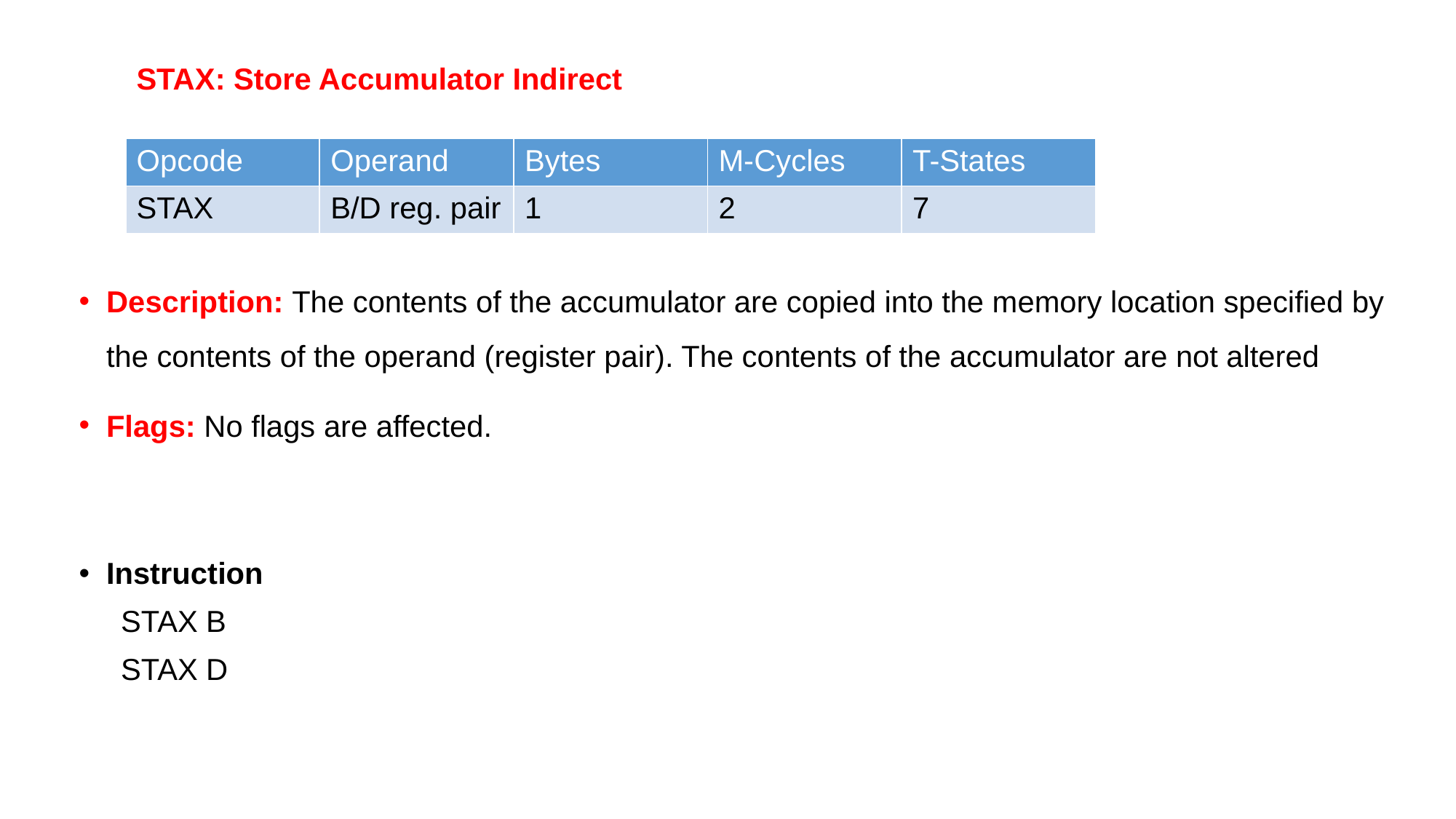

STAX: Store Accumulator Indirect
| Opcode | Operand | Bytes | M-Cycles | T-States |
| --- | --- | --- | --- | --- |
| STAX | B/D reg. pair | 1 | 2 | 7 |
Description: The contents of the accumulator are copied into the memory location specified by the contents of the operand (register pair). The contents of the accumulator are not altered
Flags: No flags are affected.
Instruction
     STAX B
     STAX D